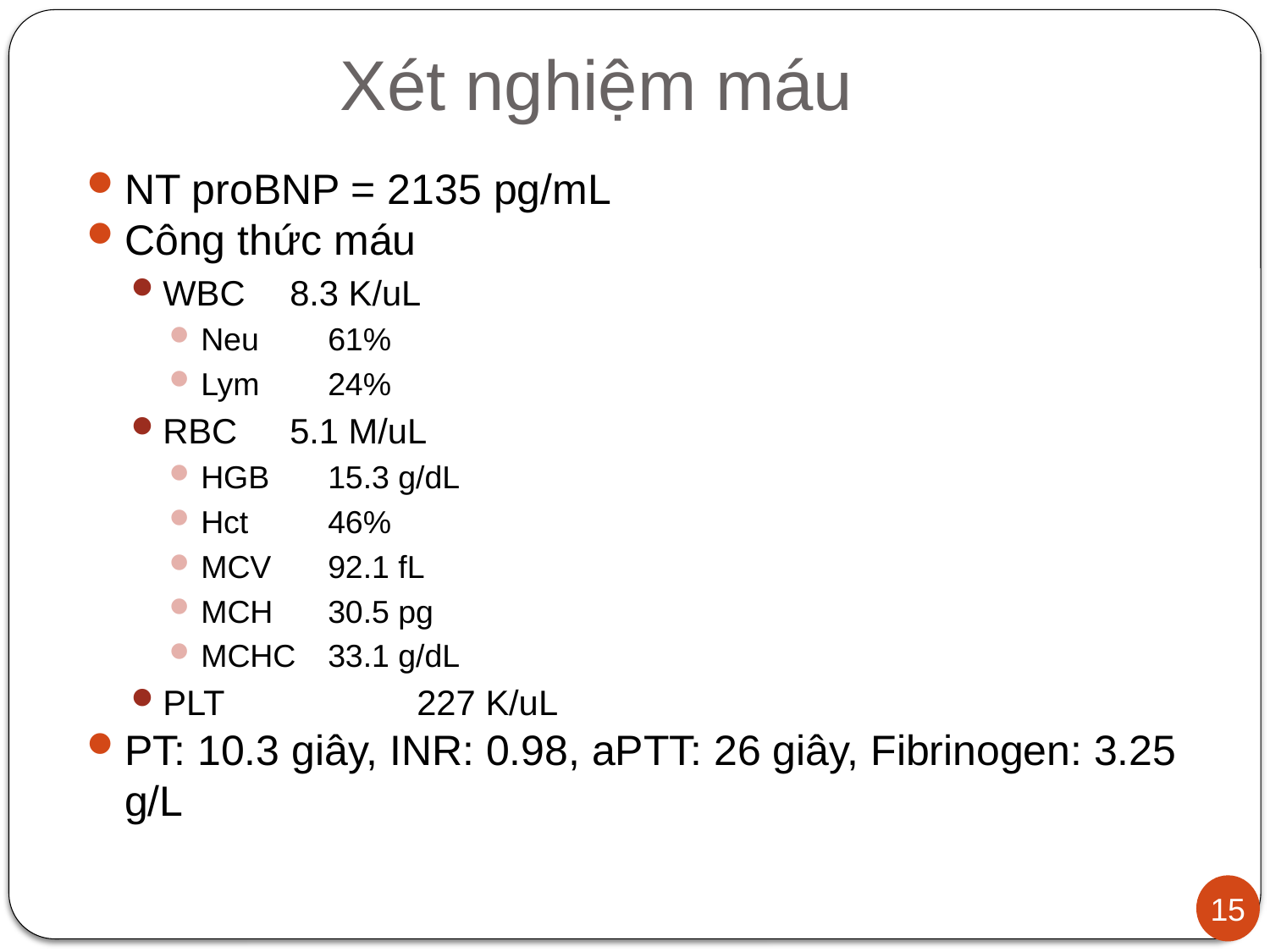

# Xét nghiệm máu
NT proBNP = 2135 pg/mL
Công thức máu
WBC	8.3 K/uL
Neu	61%
Lym	24%
RBC	5.1 M/uL
HGB	15.3 g/dL
Hct	46%
MCV	92.1 fL
MCH	30.5 pg
MCHC	33.1 g/dL
PLT		227 K/uL
PT: 10.3 giây, INR: 0.98, aPTT: 26 giây, Fibrinogen: 3.25 g/L

15